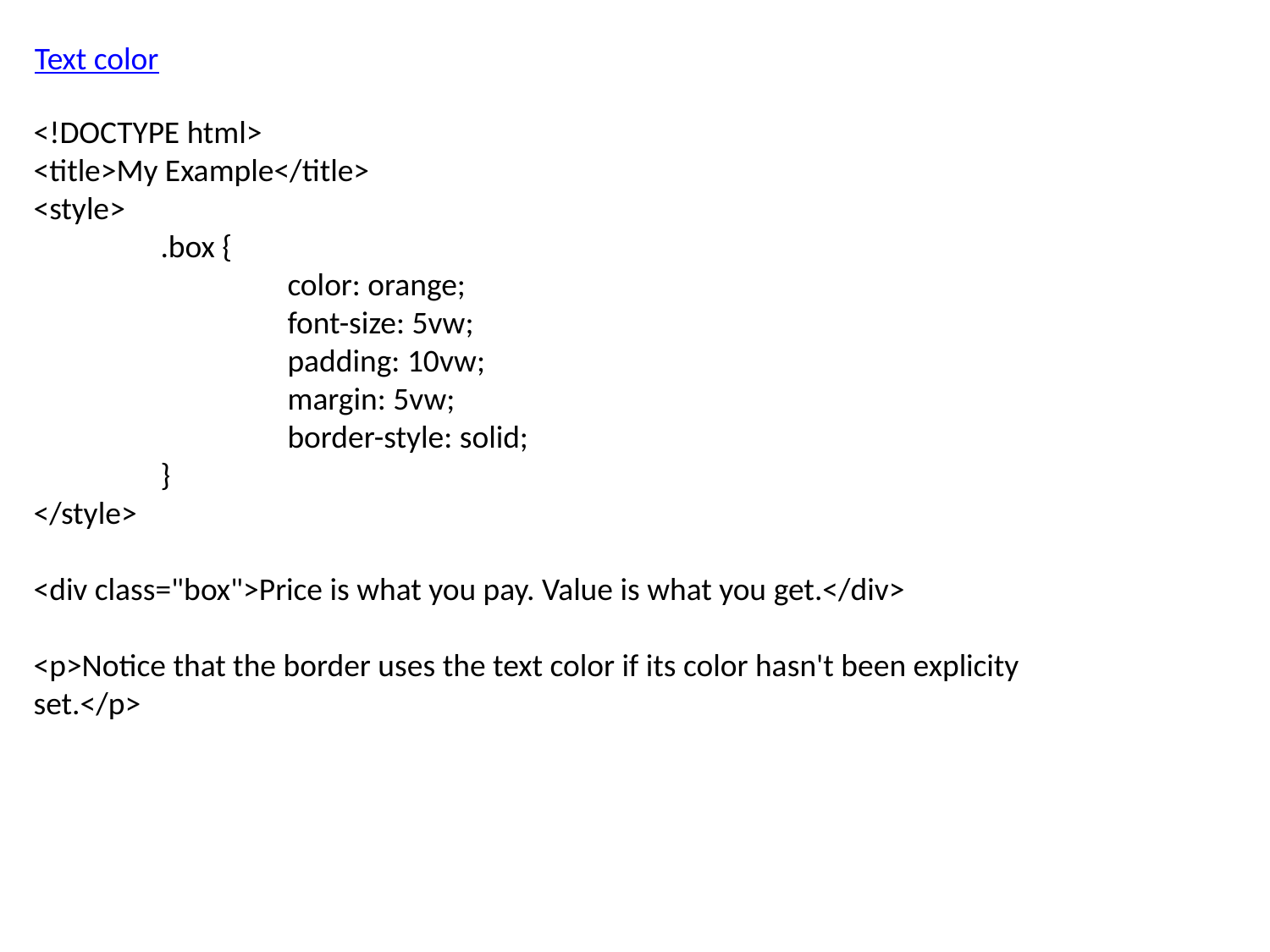

Text color
<!DOCTYPE html>
<title>My Example</title>
<style>
	.box {
		color: orange;
		font-size: 5vw;
		padding: 10vw;
		margin: 5vw;
		border-style: solid;
	}
</style>

<div class="box">Price is what you pay. Value is what you get.</div>

<p>Notice that the border uses the text color if its color hasn't been explicity set.</p>